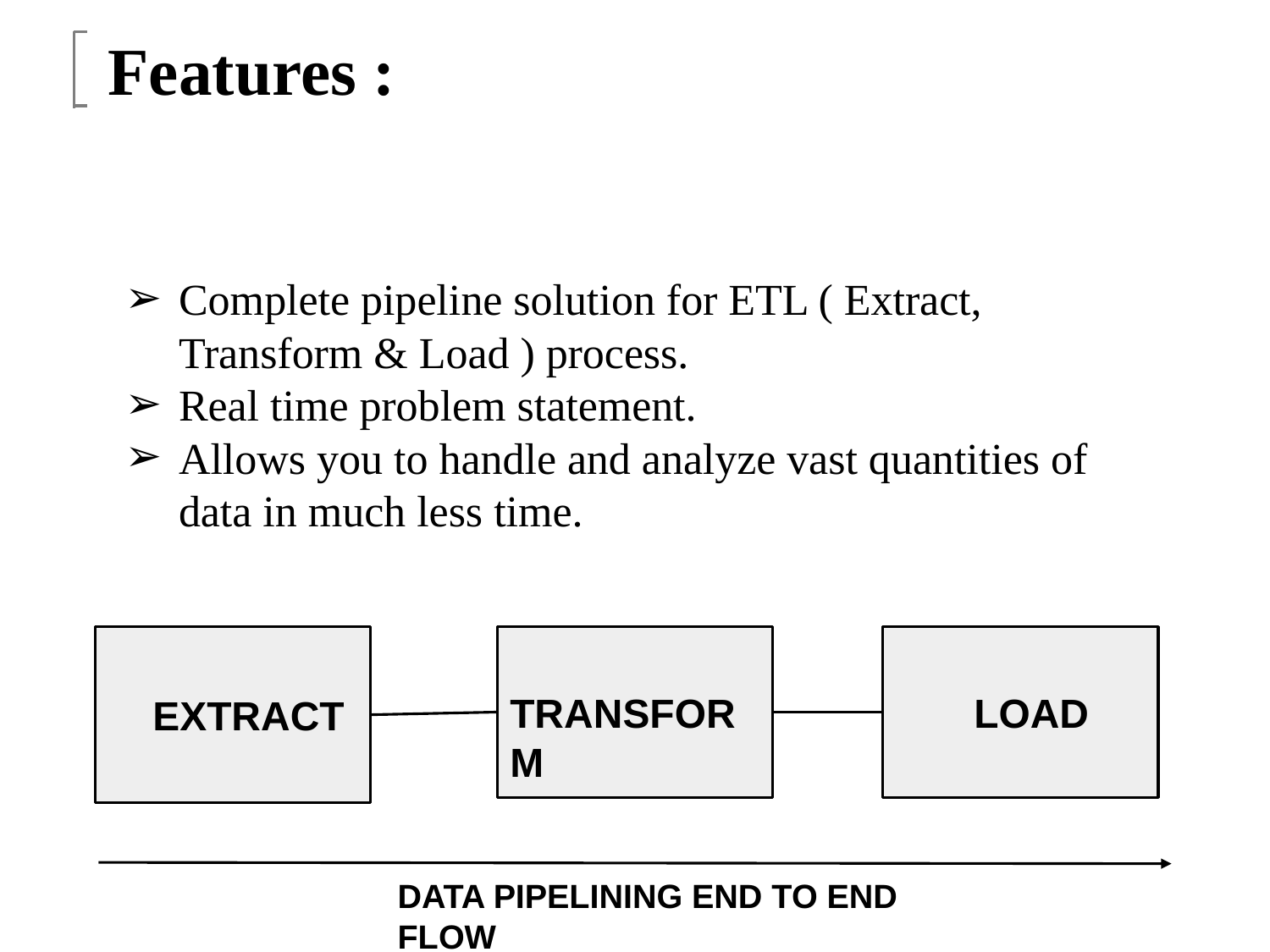

# Features :
Complete pipeline solution for ETL ( Extract, Transform & Load ) process.
Real time problem statement.
Allows you to handle and analyze vast quantities of data in much less time.

    EXTRACT
 TRANSFORM
       LOAD
DATA PIPELINING END TO END FLOW